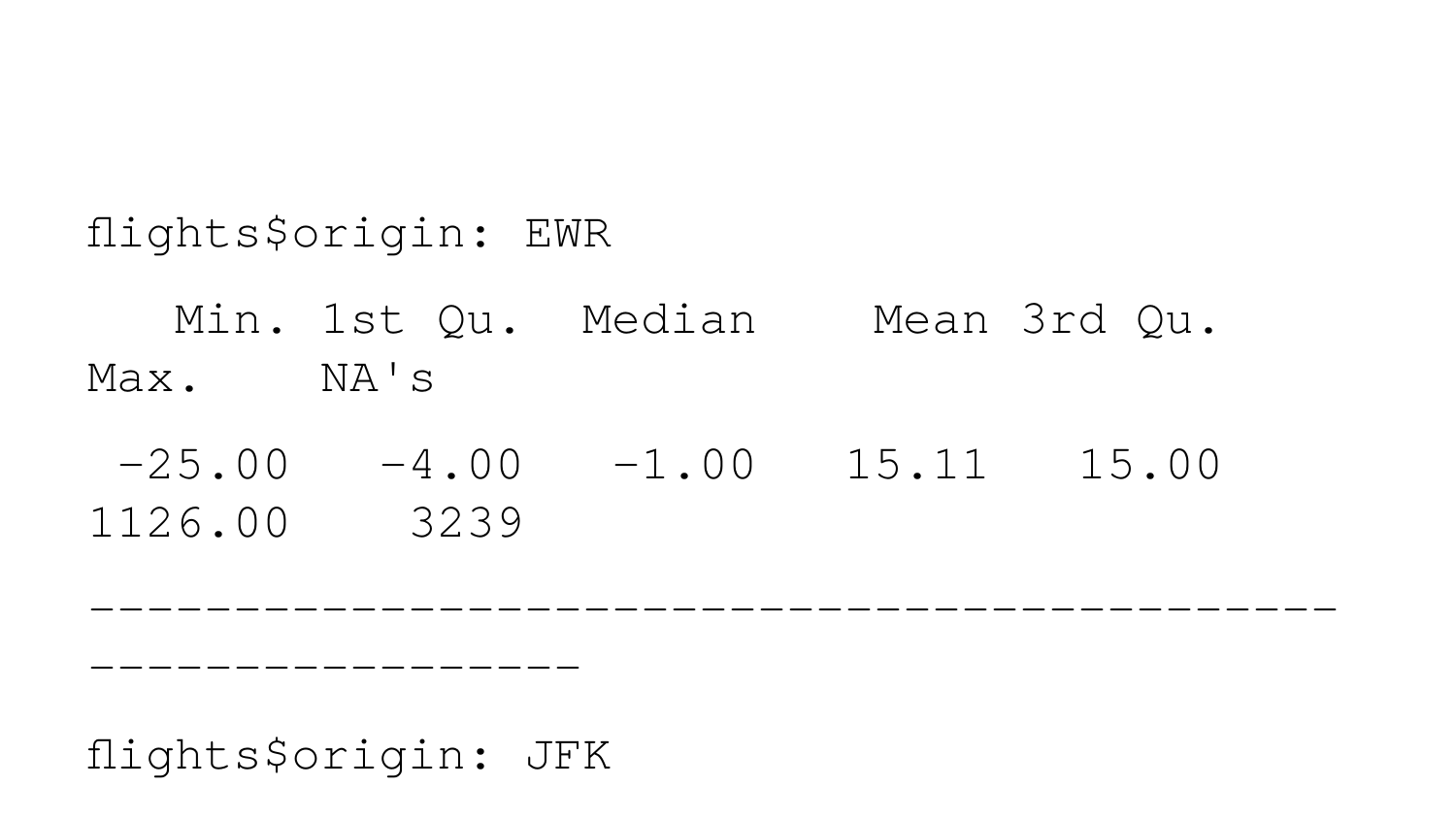

flights$origin: EWR
   Min. 1st Qu.  Median    Mean 3rd Qu.    Max.    NA's
 -25.00   -4.00   -1.00   15.11   15.00 1126.00    3239
------------------------------------------------------------
flights$origin: JFK
   Min. 1st Qu.  Median    Mean 3rd Qu.    Max.    NA's
 -43.00   -5.00   -1.00   12.11   10.00 1301.00    1863
------------------------------------------------------------
flights$origin: LGA
   Min. 1st Qu.  Median    Mean 3rd Qu.    Max.    NA's
 -33.00   -6.00   -3.00   10.35    7.00  911.00    3153